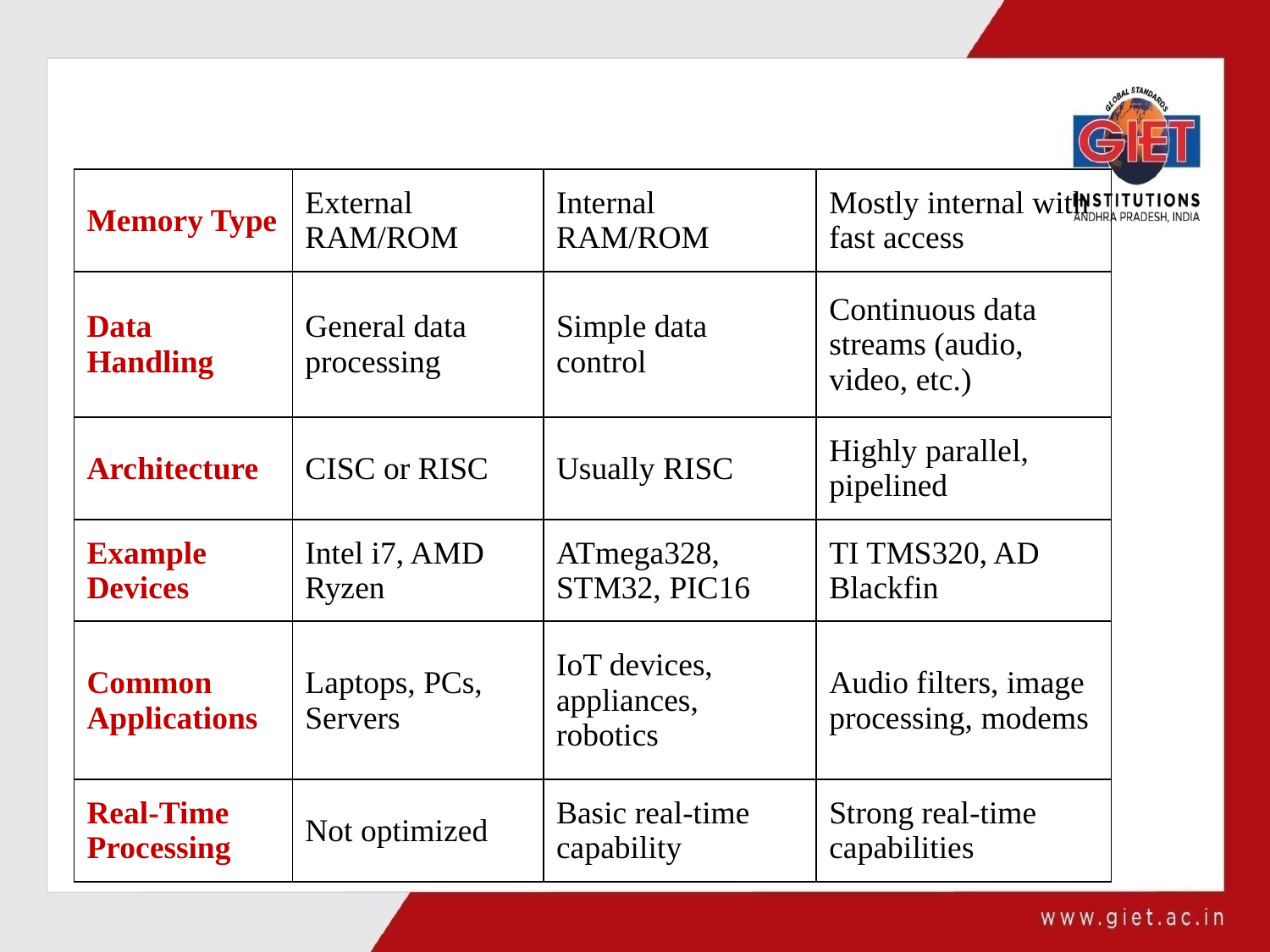

| Memory Type | External RAM/ROM | Internal RAM/ROM | Mostly internal with fast access |
| --- | --- | --- | --- |
| Data Handling | General data processing | Simple data control | Continuous data streams (audio, video, etc.) |
| Architecture | CISC or RISC | Usually RISC | Highly parallel, pipelined |
| Example Devices | Intel i7, AMD Ryzen | ATmega328, STM32, PIC16 | TI TMS320, AD Blackfin |
| Common Applications | Laptops, PCs, Servers | IoT devices, appliances, robotics | Audio filters, image processing, modems |
| Real-Time Processing | Not optimized | Basic real-time capability | Strong real-time capabilities |